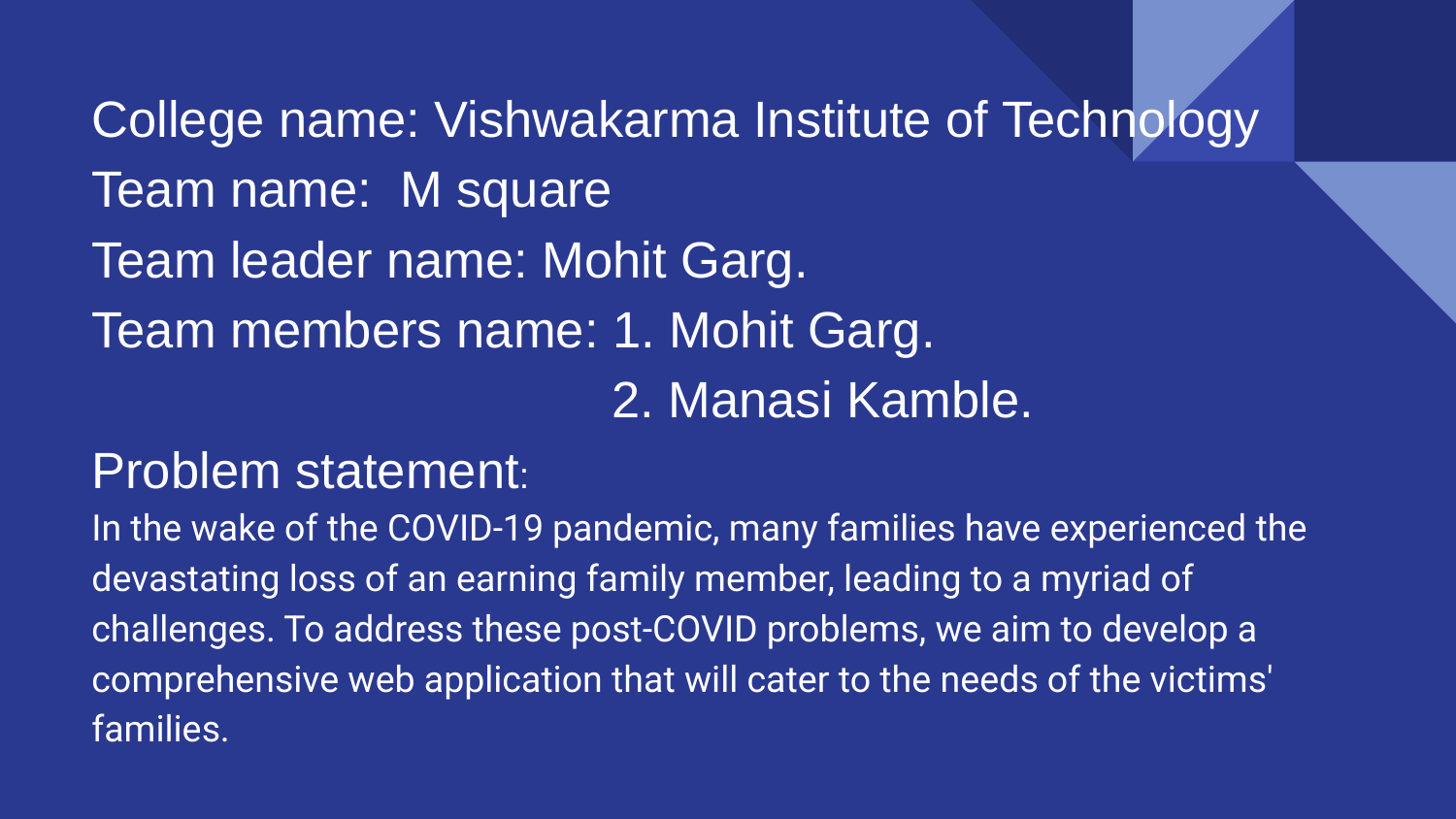

# College name: Vishwakarma Institute of Technology Team name:  M square Team leader name: Mohit Garg. Team members name: 1. Mohit Garg. 2. Manasi Kamble. Problem statement: In the wake of the COVID-19 pandemic, many families have experienced the devastating loss of an earning family member, leading to a myriad of challenges. To address these post-COVID problems, we aim to develop a comprehensive web application that will cater to the needs of the victims' families.